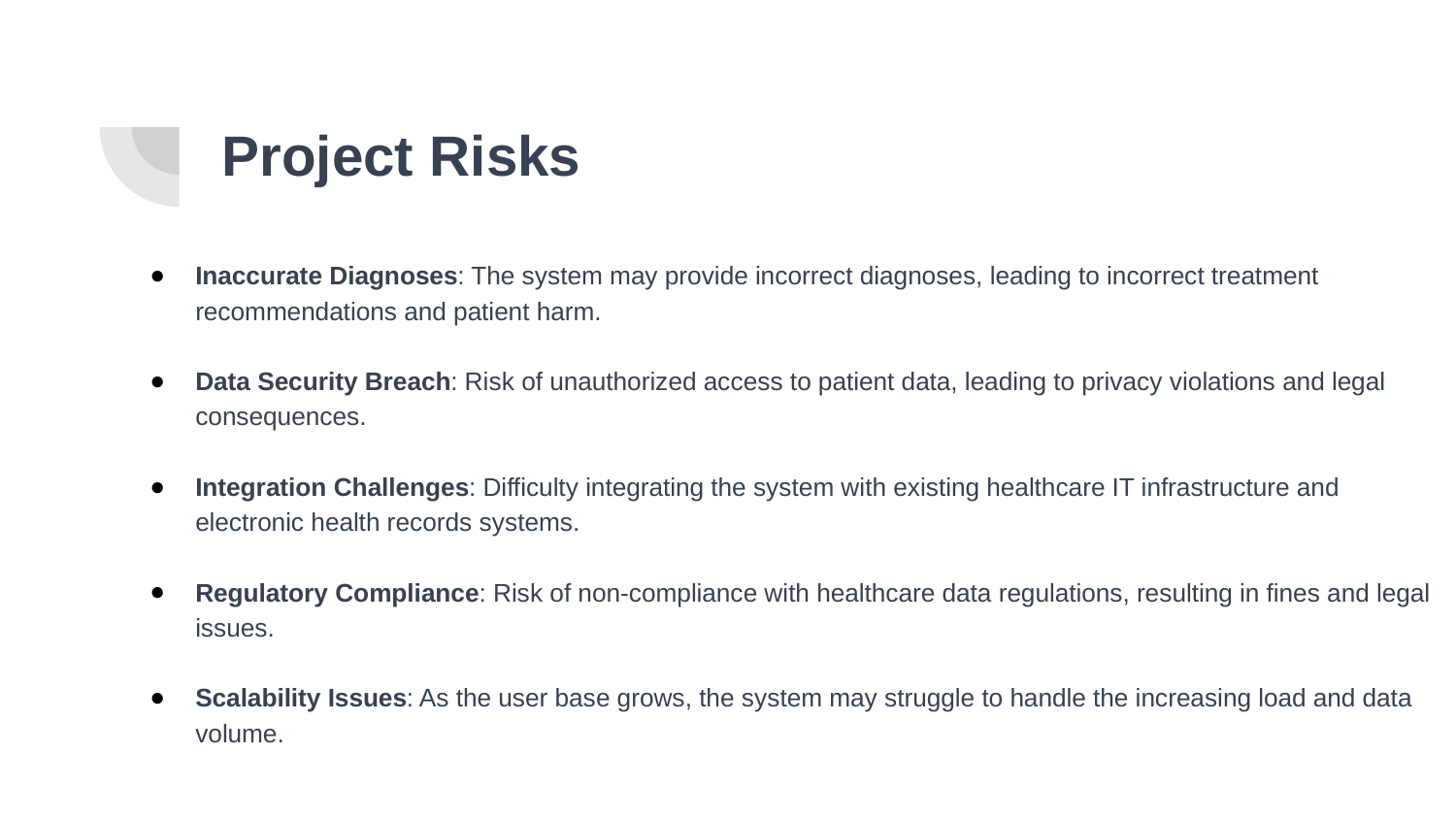

# Project Risks

Inaccurate Diagnoses: The system may provide incorrect diagnoses, leading to incorrect treatment recommendations and patient harm.

Data Security Breach: Risk of unauthorized access to patient data, leading to privacy violations and legal consequences.

Integration Challenges: Difficulty integrating the system with existing healthcare IT infrastructure and electronic health records systems.
Regulatory Compliance: Risk of non-compliance with healthcare data regulations, resulting in fines and legal issues.
Scalability Issues: As the user base grows, the system may struggle to handle the increasing load and data volume.